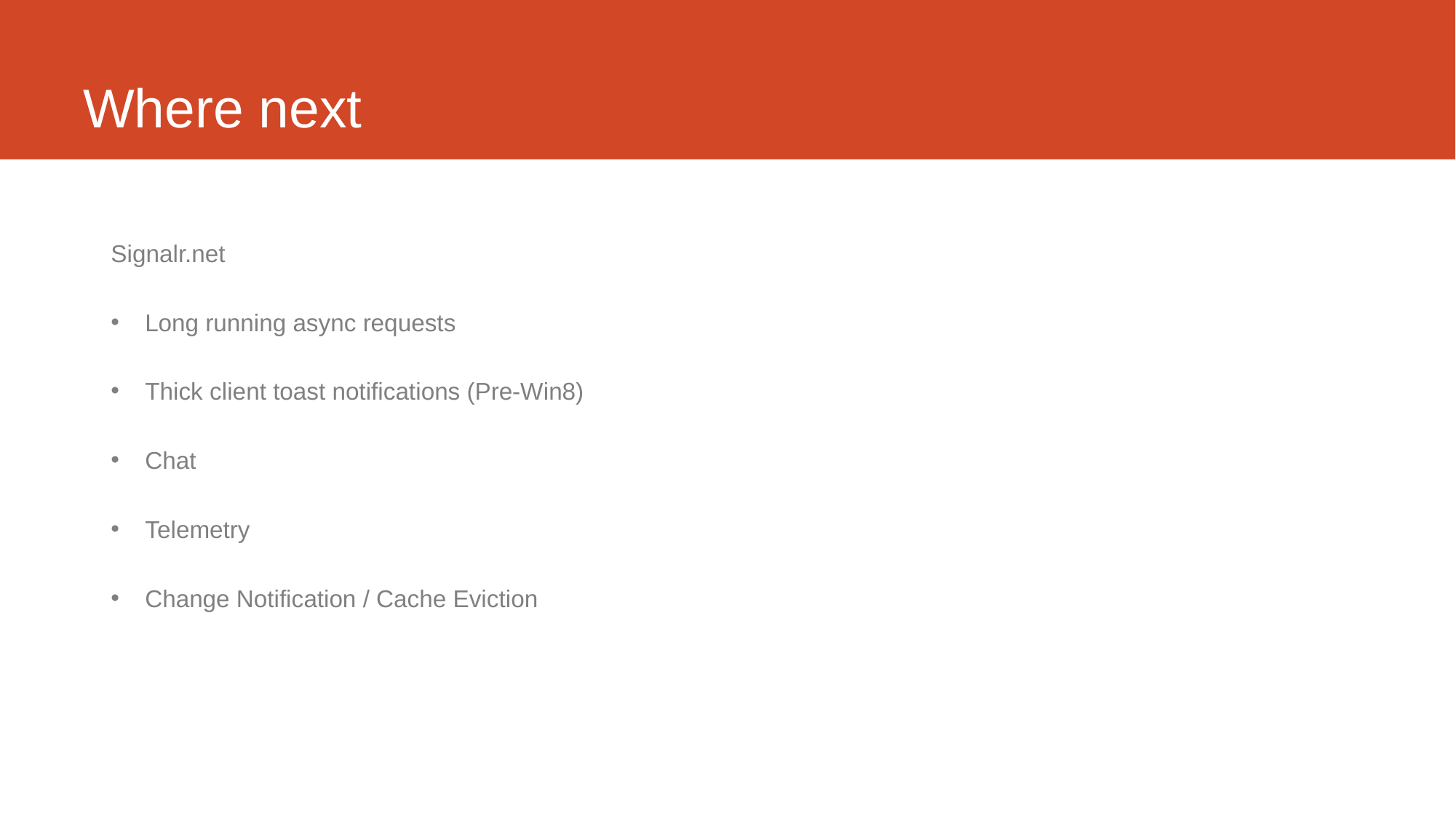

# Where next
Signalr.net
Long running async requests
Thick client toast notifications (Pre-Win8)
Chat
Telemetry
Change Notification / Cache Eviction